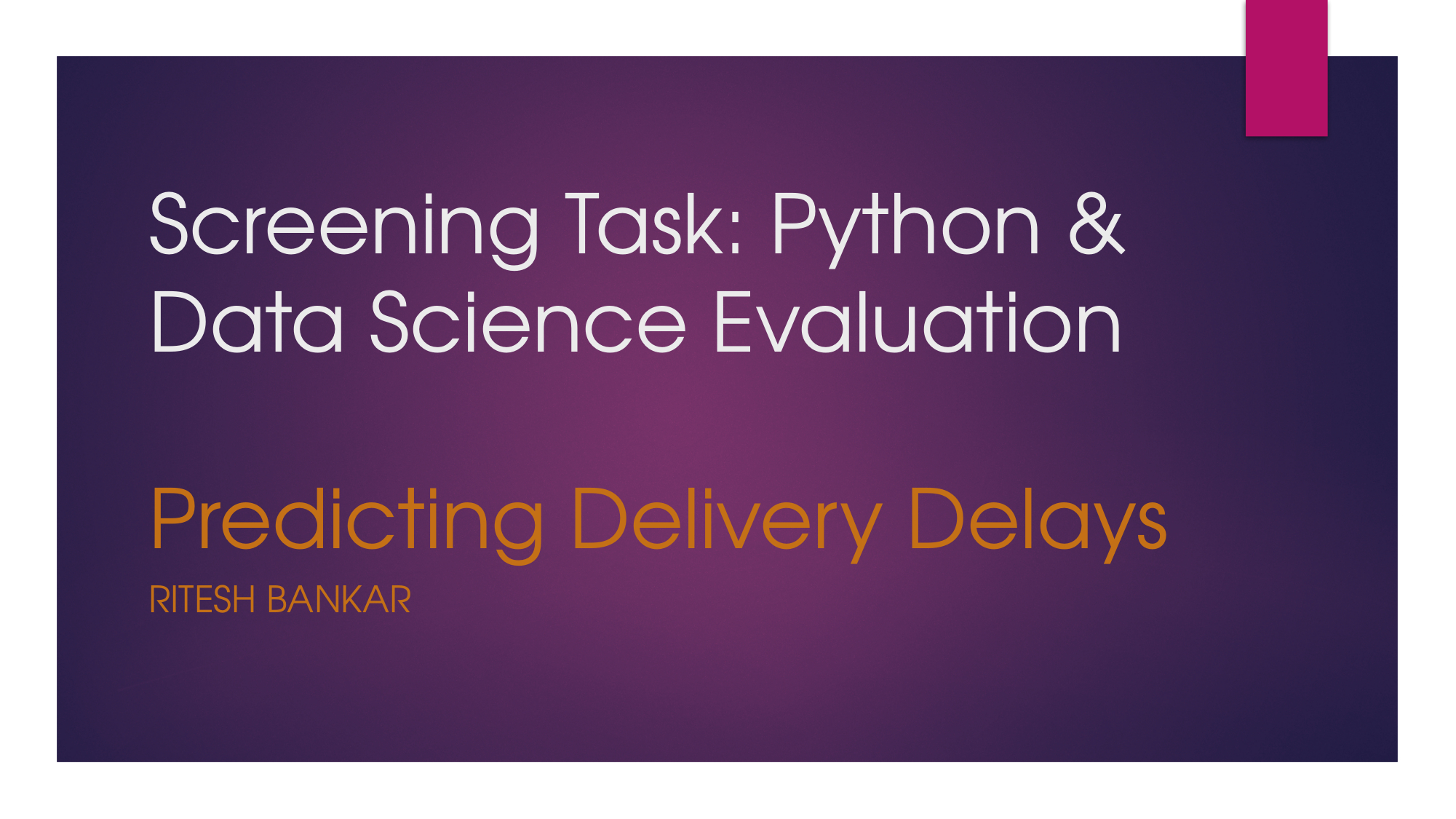

# Screening Task: Python & Data Science Evaluation Predicting Delivery Delays
Ritesh Bankar